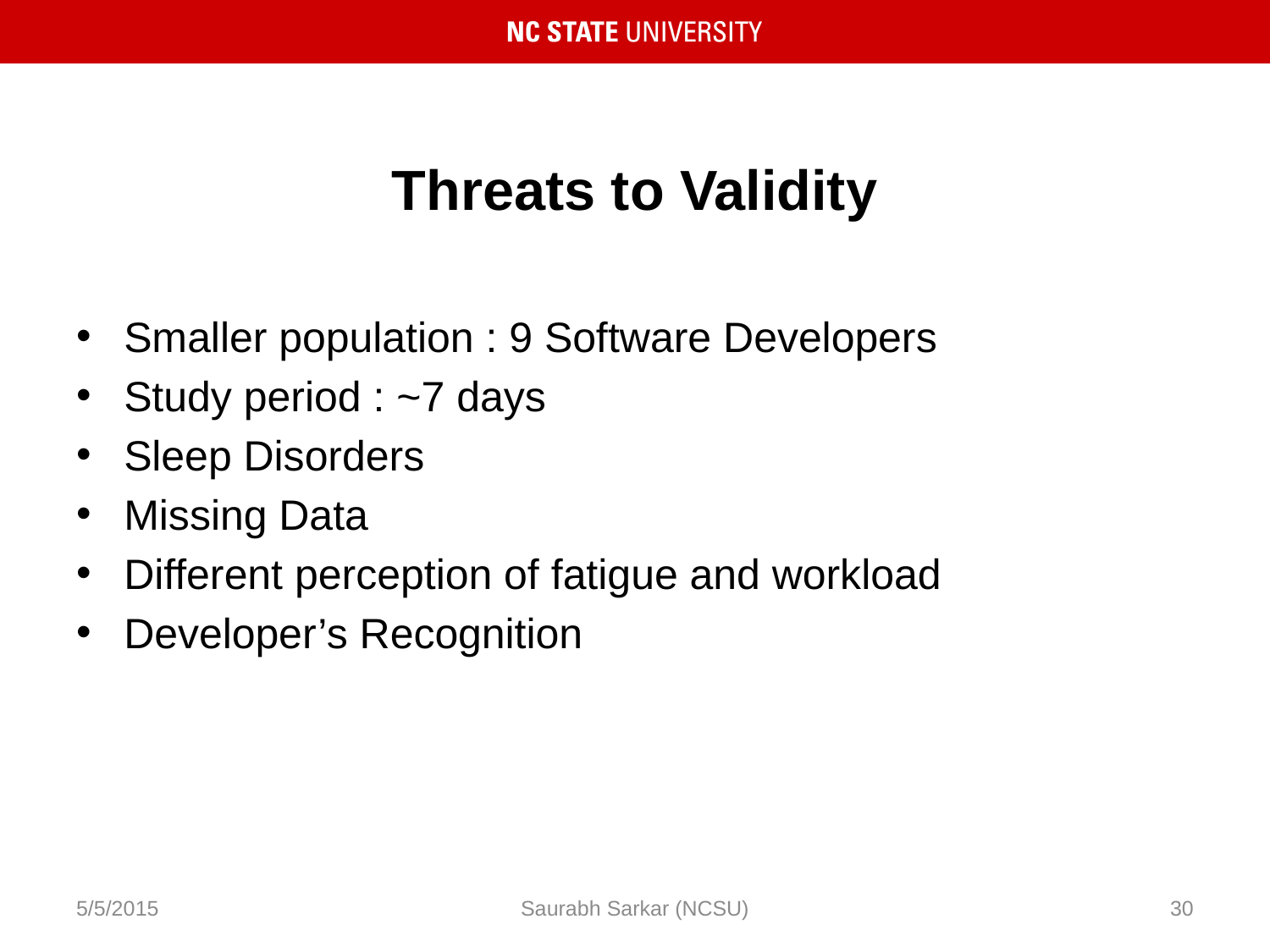

# Threats to Validity
Smaller population : 9 Software Developers
Study period : ~7 days
Sleep Disorders
Missing Data
Different perception of fatigue and workload
Developer’s Recognition
5/5/2015
Saurabh Sarkar (NCSU)
30